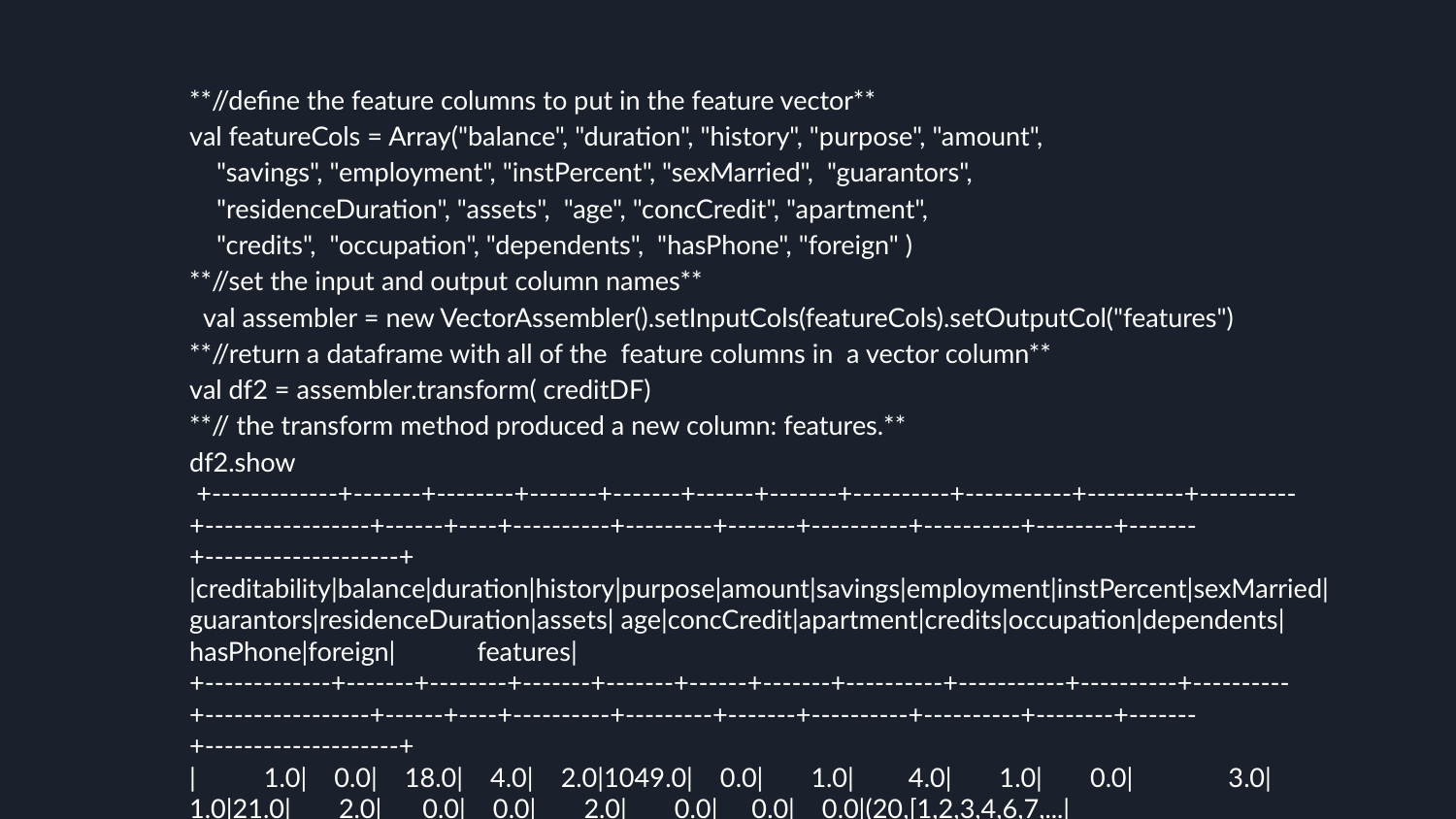

**//define the feature columns to put in the feature vector**
val featureCols = Array("balance", "duration", "history", "purpose", "amount",
    "savings", "employment", "instPercent", "sexMarried",  "guarantors",
    "residenceDuration", "assets",  "age", "concCredit", "apartment",
    "credits",  "occupation", "dependents",  "hasPhone", "foreign" )
**//set the input and output column names**
  val assembler = new VectorAssembler().setInputCols(featureCols).setOutputCol("features")
**//return a dataframe with all of the  feature columns in  a vector column**
val df2 = assembler.transform( creditDF)
**// the transform method produced a new column: features.**
df2.show
 +-------------+-------+--------+-------+-------+------+-------+----------+-----------+----------+----------+-----------------+------+----+----------+---------+-------+----------+----------+--------+-------+--------------------+
|creditability|balance|duration|history|purpose|amount|savings|employment|instPercent|sexMarried|guarantors|residenceDuration|assets| age|concCredit|apartment|credits|occupation|dependents|hasPhone|foreign|            features|
+-------------+-------+--------+-------+-------+------+-------+----------+-----------+----------+----------+-----------------+------+----+----------+---------+-------+----------+----------+--------+-------+--------------------+
|          1.0|    0.0|    18.0|    4.0|    2.0|1049.0|    0.0|       1.0|        4.0|       1.0|       0.0|              3.0|   1.0|21.0|       2.0|      0.0|    0.0|       2.0|       0.0|     0.0|    0.0|(20,[1,2,3,4,6,7,...|